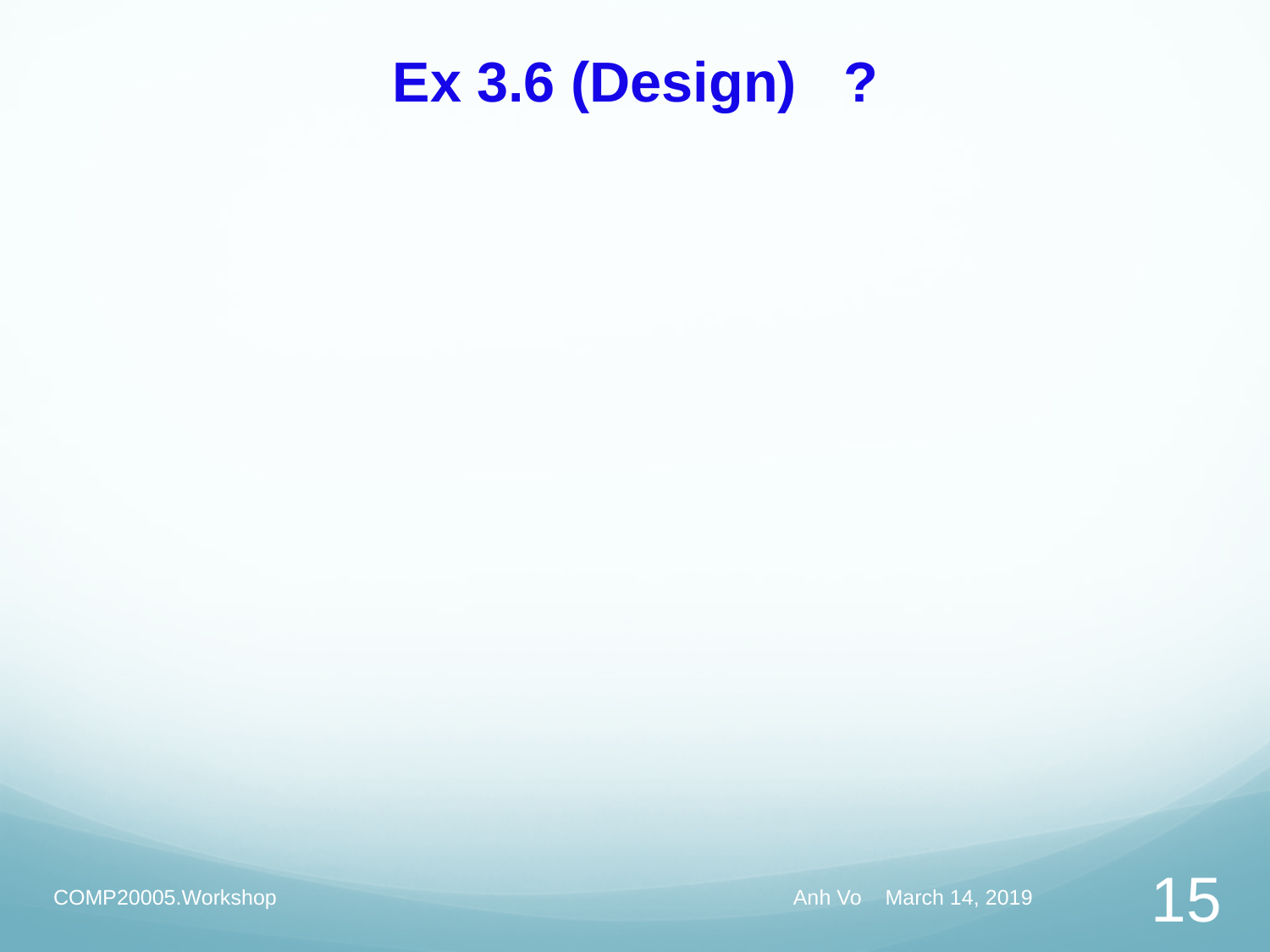

# Ex 3.6 (Design)   ?

COMP20005.Workshop
Anh Vo    March 14, 2019
15